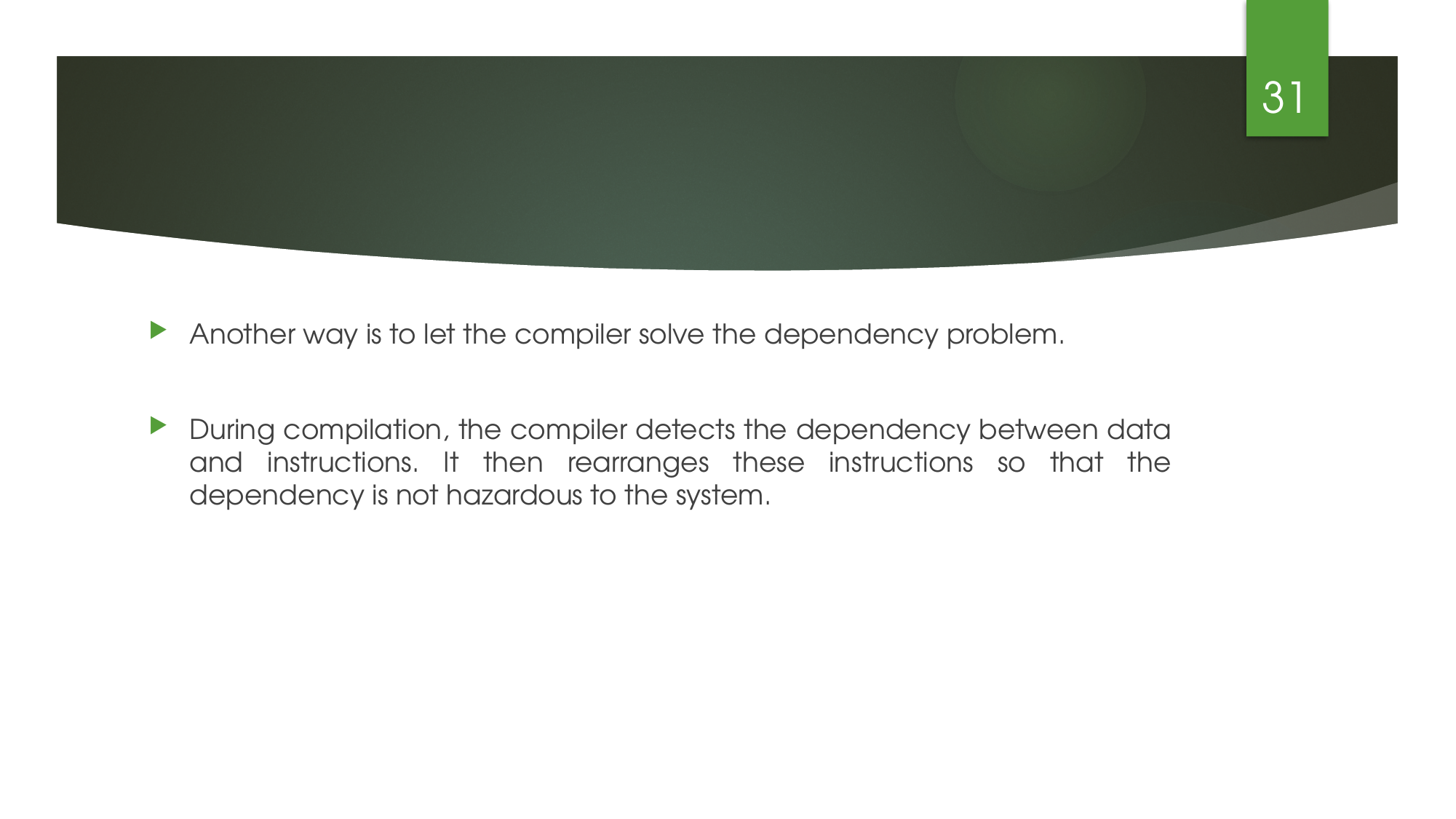

31
#
Another way is to let the compiler solve the dependency problem.

During compilation, the compiler detects the dependency between data and instructions. It then rearranges these instructions so that the dependency is not hazardous to the system.